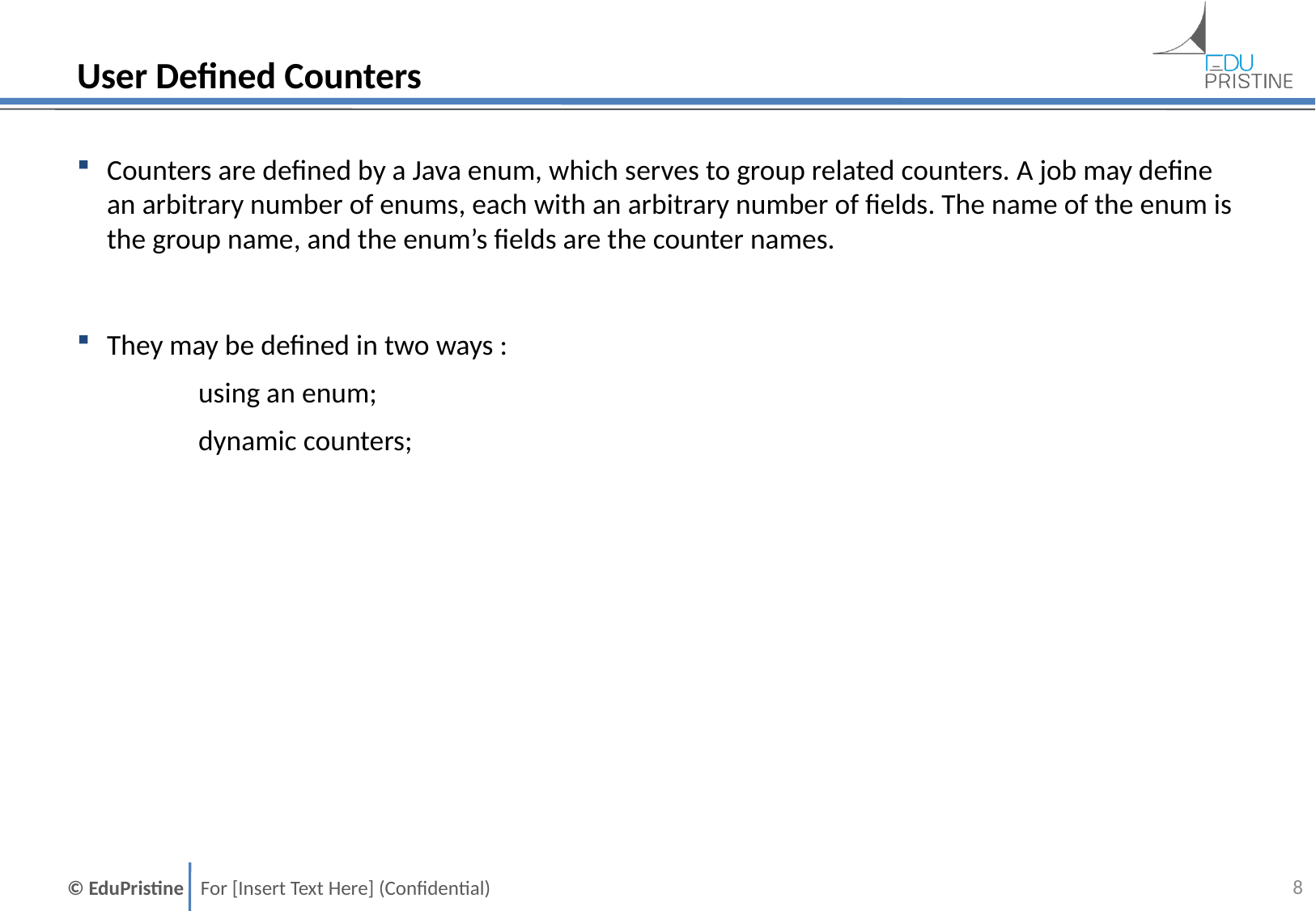

# User Defined Counters
Counters are defined by a Java enum, which serves to group related counters. A job may define an arbitrary number of enums, each with an arbitrary number of fields. The name of the enum is the group name, and the enum’s fields are the counter names.

They may be defined in two ways :
	using an enum;
	dynamic counters;

8